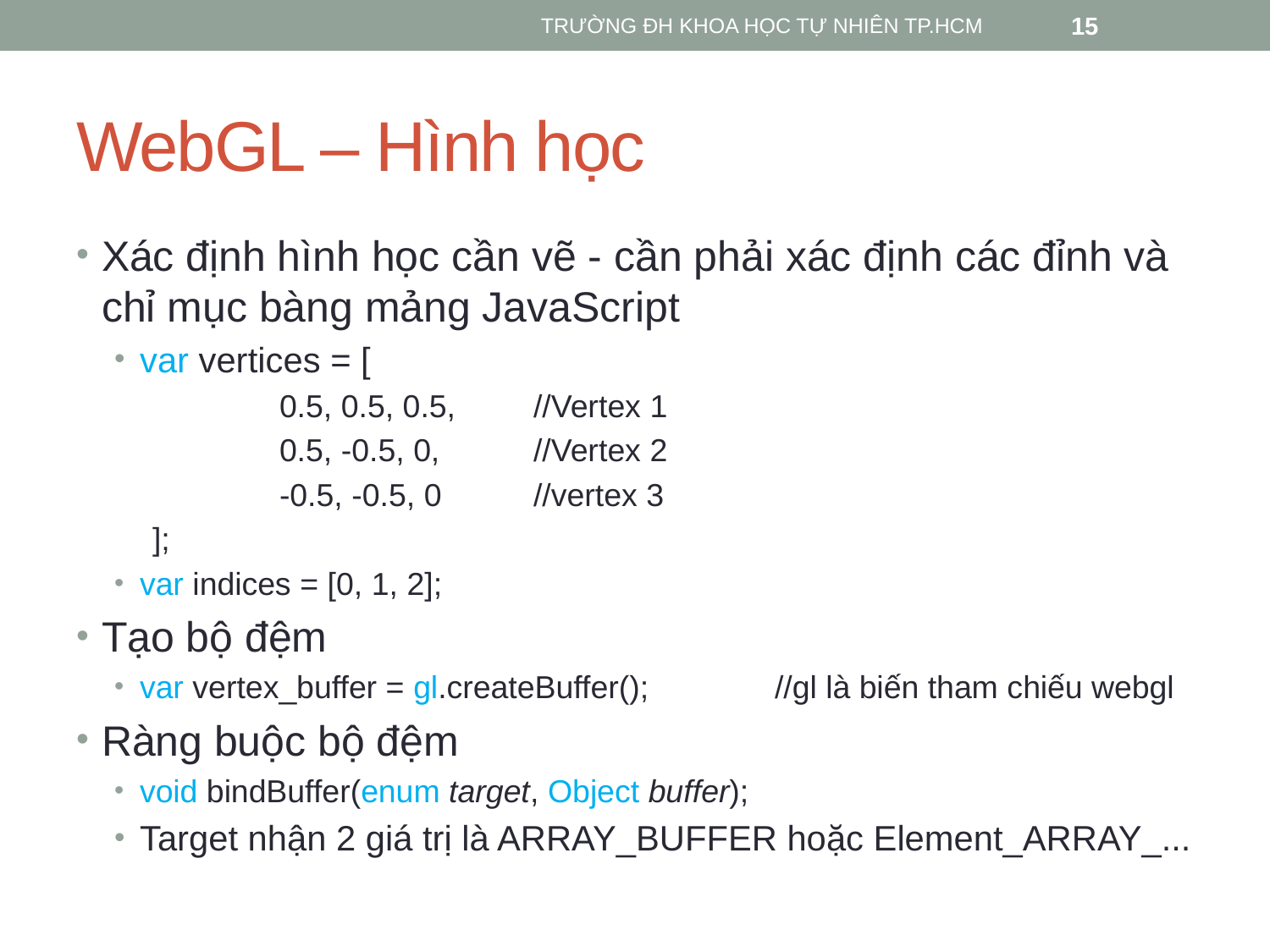

TRƯỜNG ĐH KHOA HỌC TỰ NHIÊN TP.HCM
15
# WebGL – Hình học
Xác định hình học cần vẽ - cần phải xác định các đỉnh và chỉ mục bàng mảng JavaScript
var vertices = [
	0.5, 0.5, 0.5,	//Vertex 1
	0.5, -0.5, 0,	//Vertex 2
	-0.5, -0.5, 0	//vertex 3
];
var indices = [0, 1, 2];
Tạo bộ đệm
var vertex_buffer = gl.createBuffer();	//gl là biến tham chiếu webgl
Ràng buộc bộ đệm
void bindBuffer(enum target, Object buffer);
Target nhận 2 giá trị là ARRAY_BUFFER hoặc Element_ARRAY_...